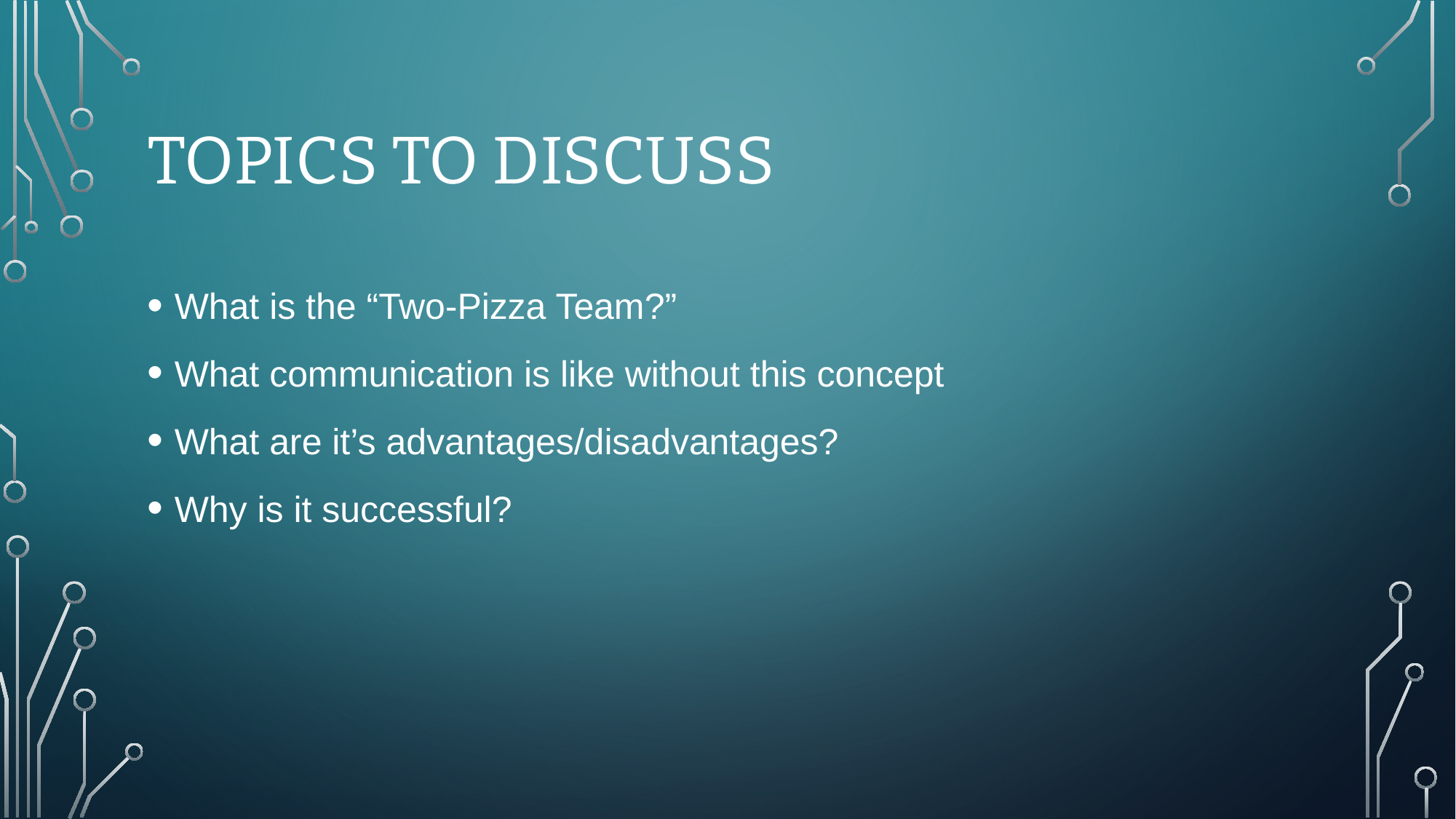

# Topics to discuss
What is the “Two-Pizza Team?”
What communication is like without this concept
What are it’s advantages/disadvantages?
Why is it successful?